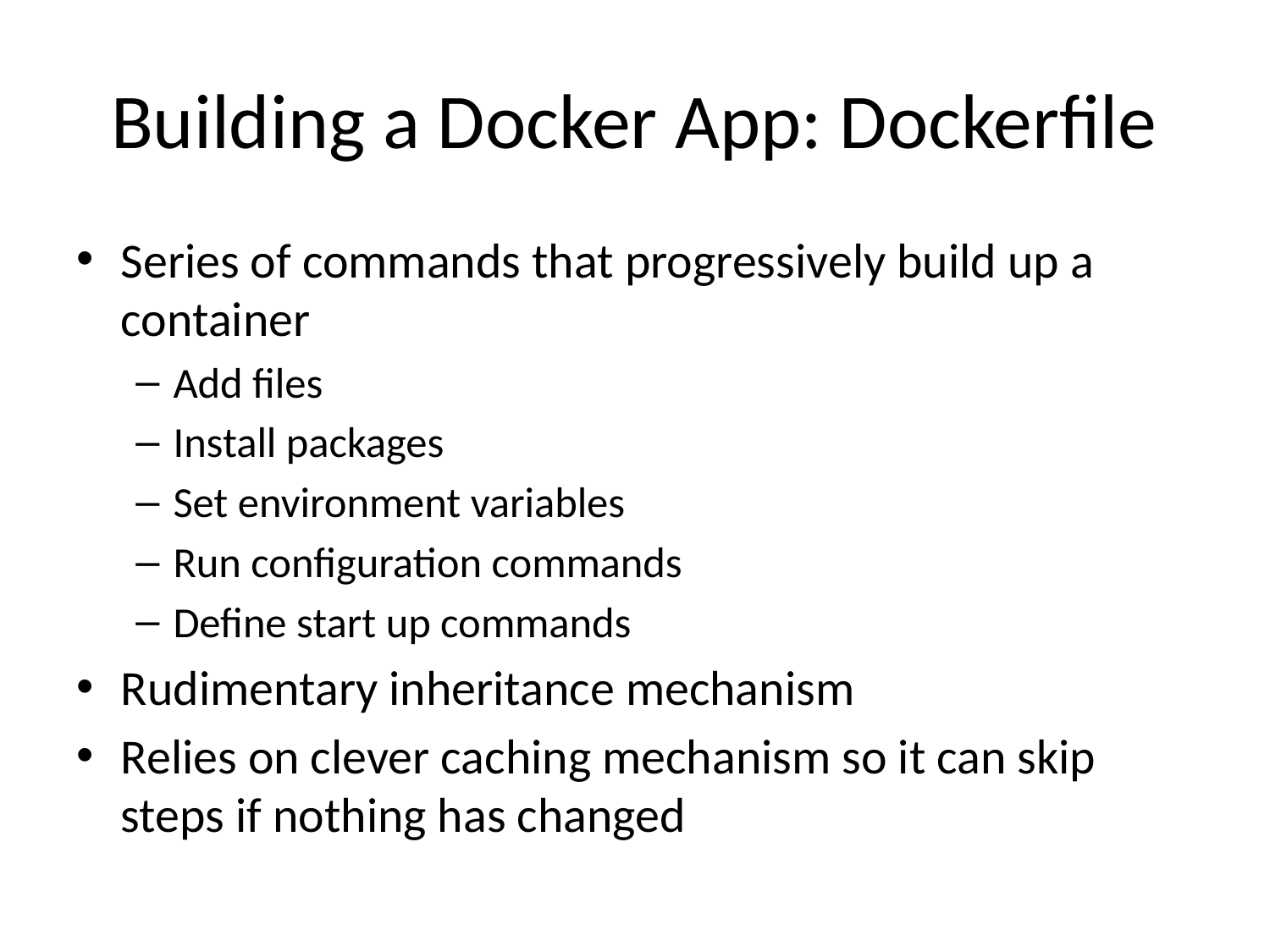

# Building a Docker App: Dockerfile
Series of commands that progressively build up a container
Add files
Install packages
Set environment variables
Run configuration commands
Define start up commands
Rudimentary inheritance mechanism
Relies on clever caching mechanism so it can skip steps if nothing has changed